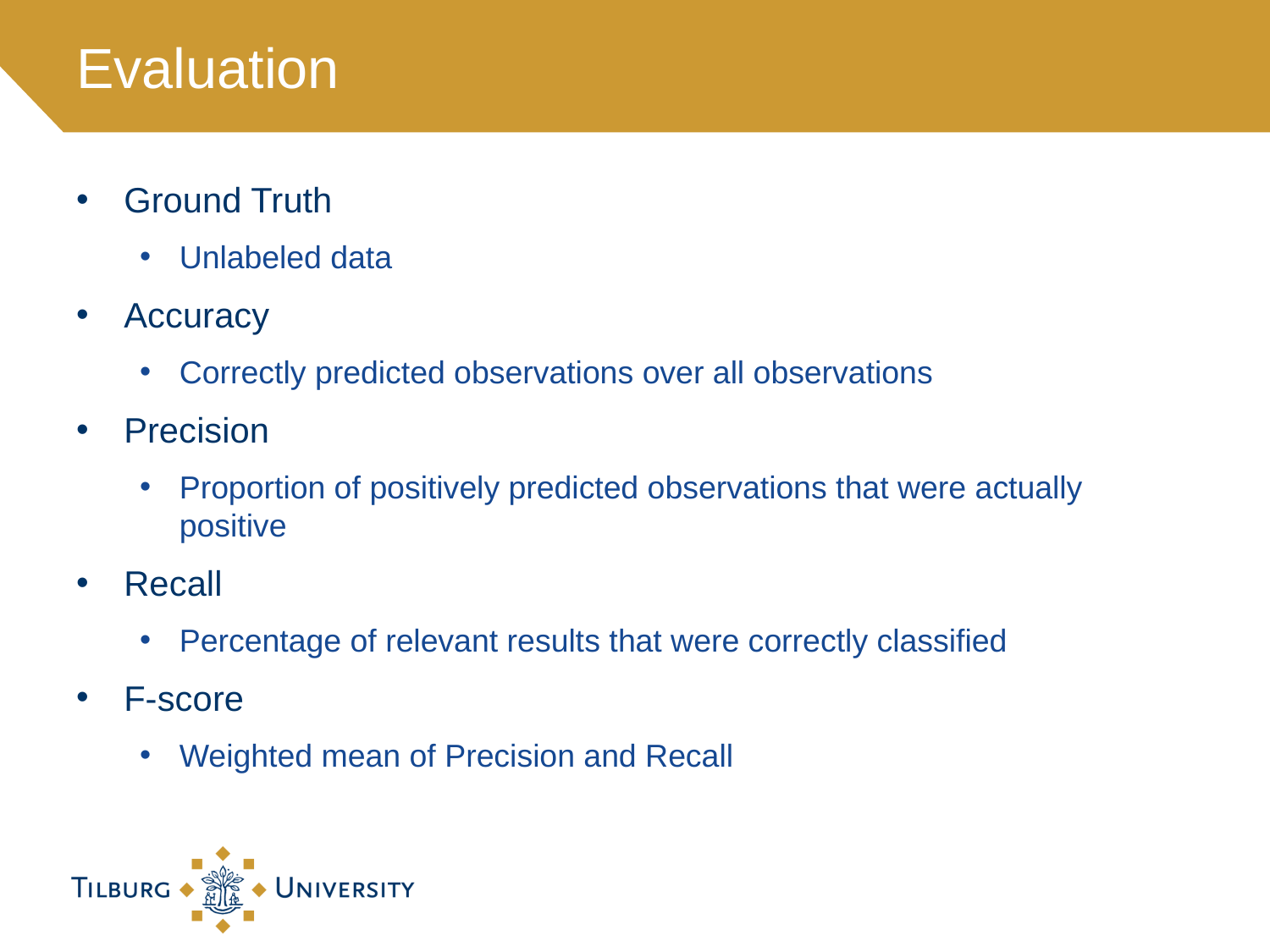

# Evaluation
Ground Truth
Unlabeled data
Accuracy
Correctly predicted observations over all observations
Precision
Proportion of positively predicted observations that were actually positive
Recall
Percentage of relevant results that were correctly classified
F-score
Weighted mean of Precision and Recall